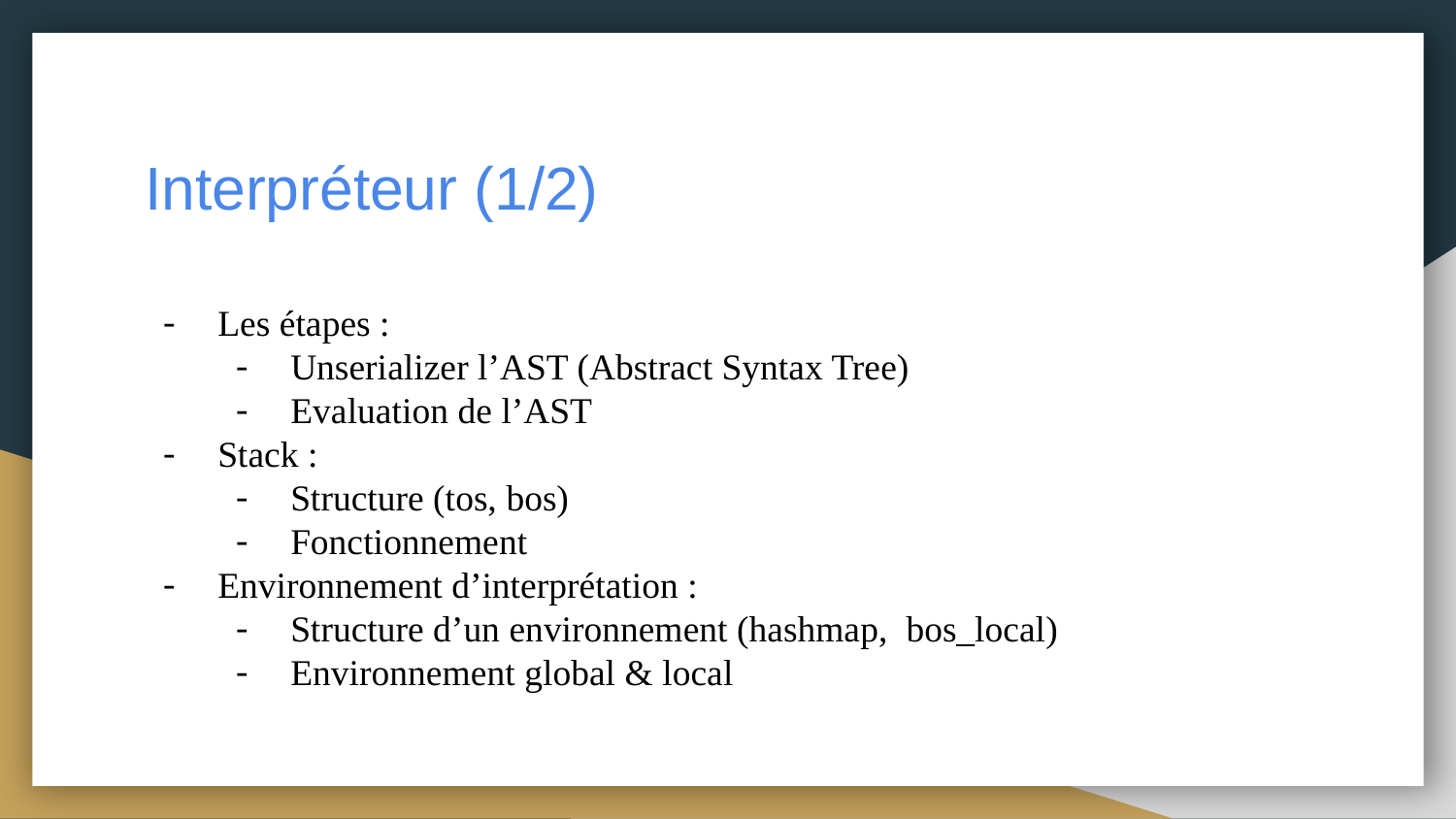

# Interpréteur (1/2)
Les étapes :
Unserializer l’AST (Abstract Syntax Tree)
Evaluation de l’AST
Stack :
Structure (tos, bos)
Fonctionnement
Environnement d’interprétation :
Structure d’un environnement (hashmap,  bos_local)
Environnement global & local